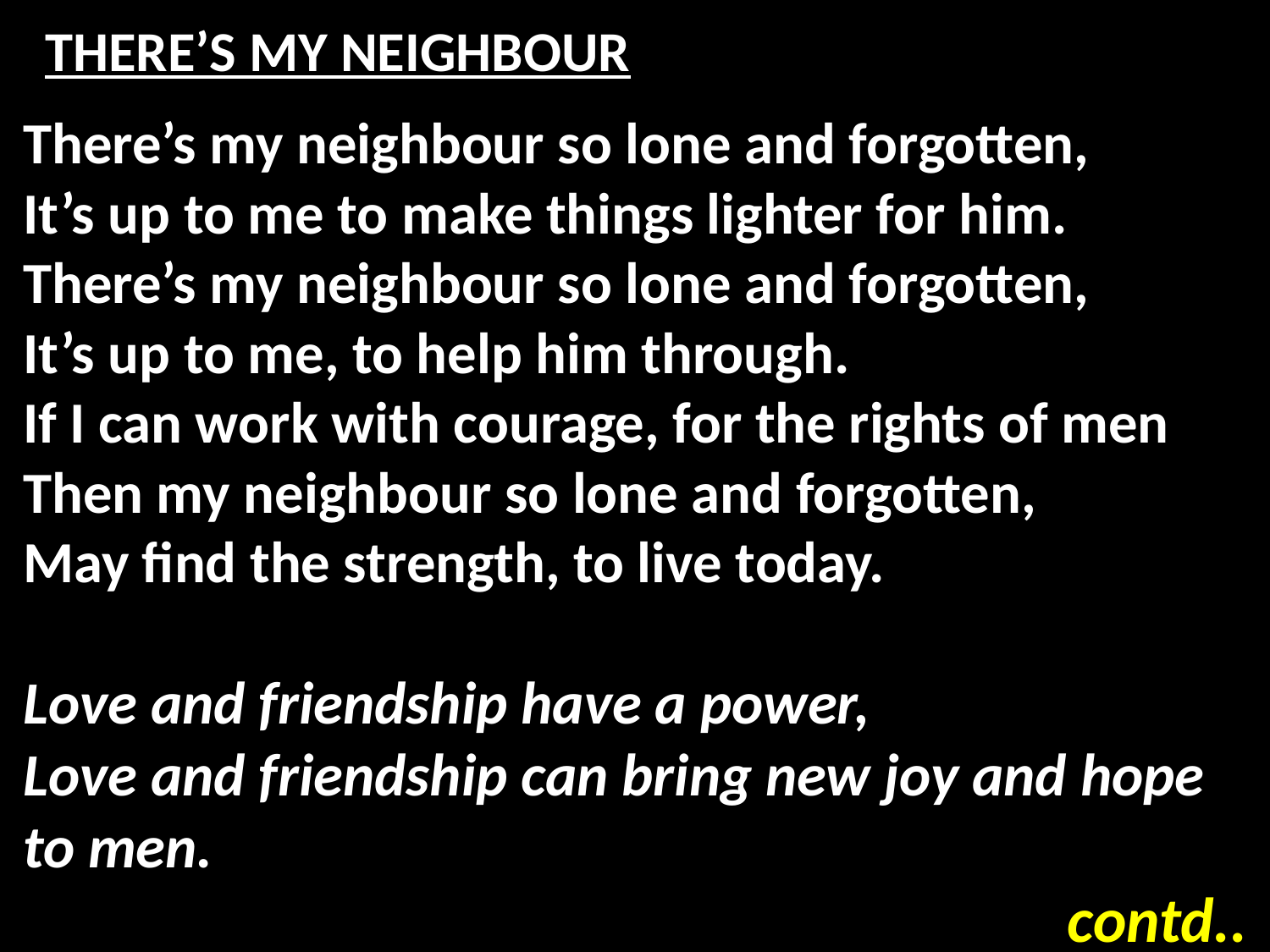

# THERE’S MY NEIGHBOUR
There’s my neighbour so lone and forgotten,
It’s up to me to make things lighter for him.
There’s my neighbour so lone and forgotten,
It’s up to me, to help him through.
If I can work with courage, for the rights of men
Then my neighbour so lone and forgotten,
May find the strength, to live today.

Love and friendship have a power,
Love and friendship can bring new joy and hope to men.
contd..